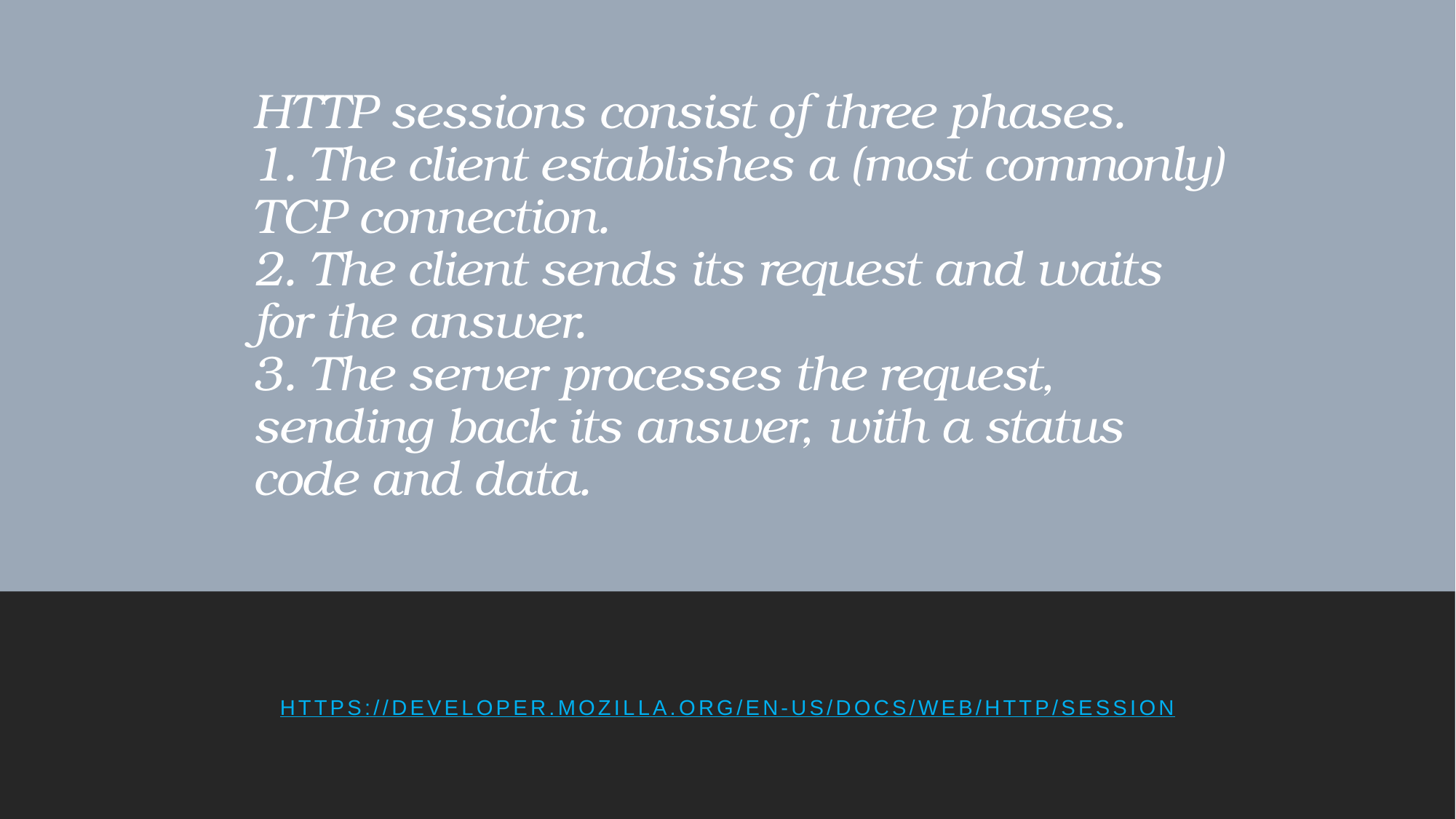

# HTTP sessions consist of three phases. 1. The client establishes a (most commonly) TCP connection. 2. The client sends its request and waits for the answer. 3. The server processes the request, sending back its answer, with a status code and data.
https://developer.mozilla.org/en-US/docs/Web/HTTP/Session